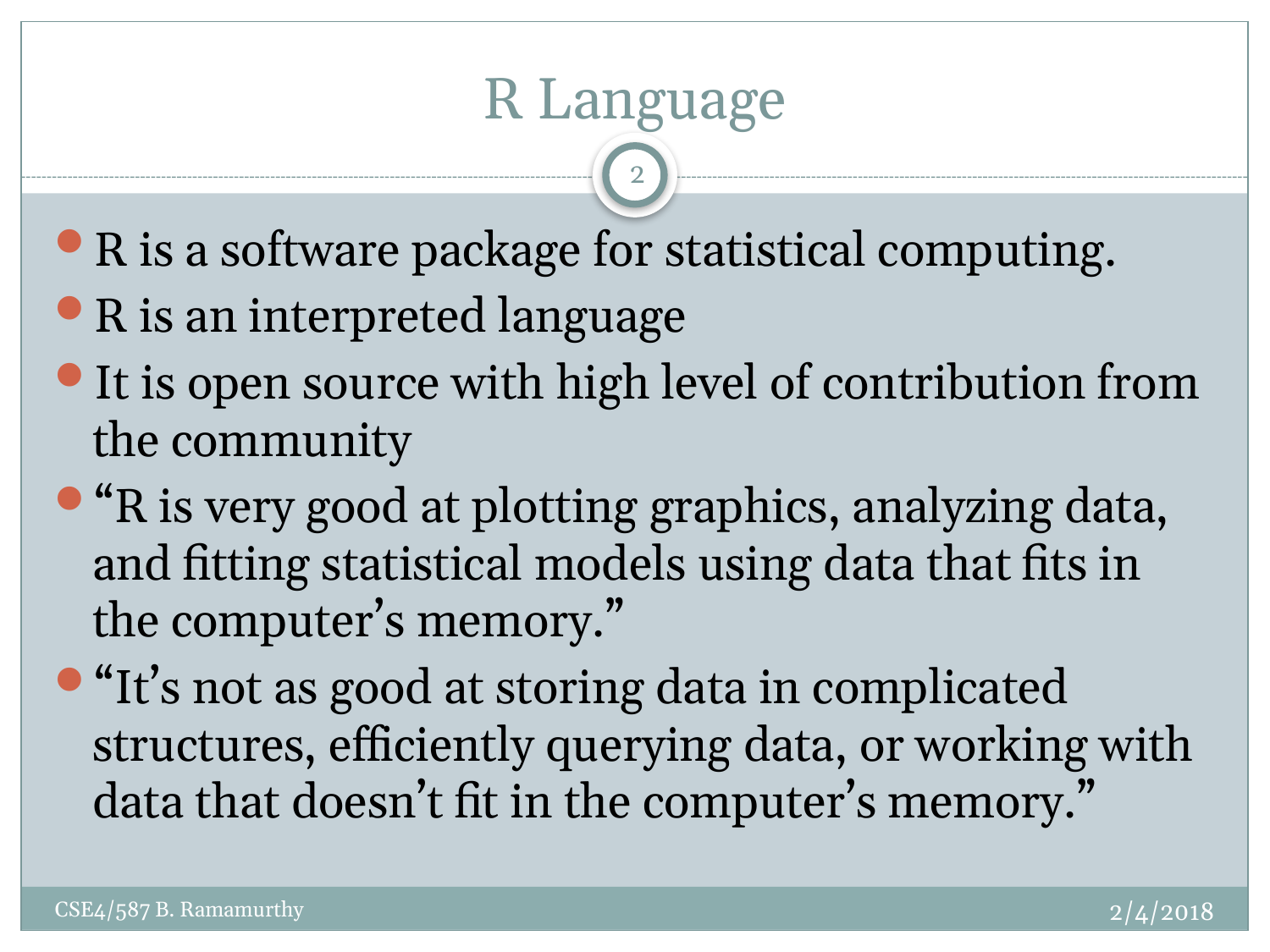

# R Language
2
R is a software package for statistical computing.
R is an interpreted language
It is open source with high level of contribution from the community
“R is very good at plotting graphics, analyzing data, and fitting statistical models using data that fits in the computer’s memory.”
“It’s not as good at storing data in complicated structures, efficiently querying data, or working with data that doesn’t fit in the computer’s memory.”

2/4/2018
CSE4/587 B. Ramamurthy